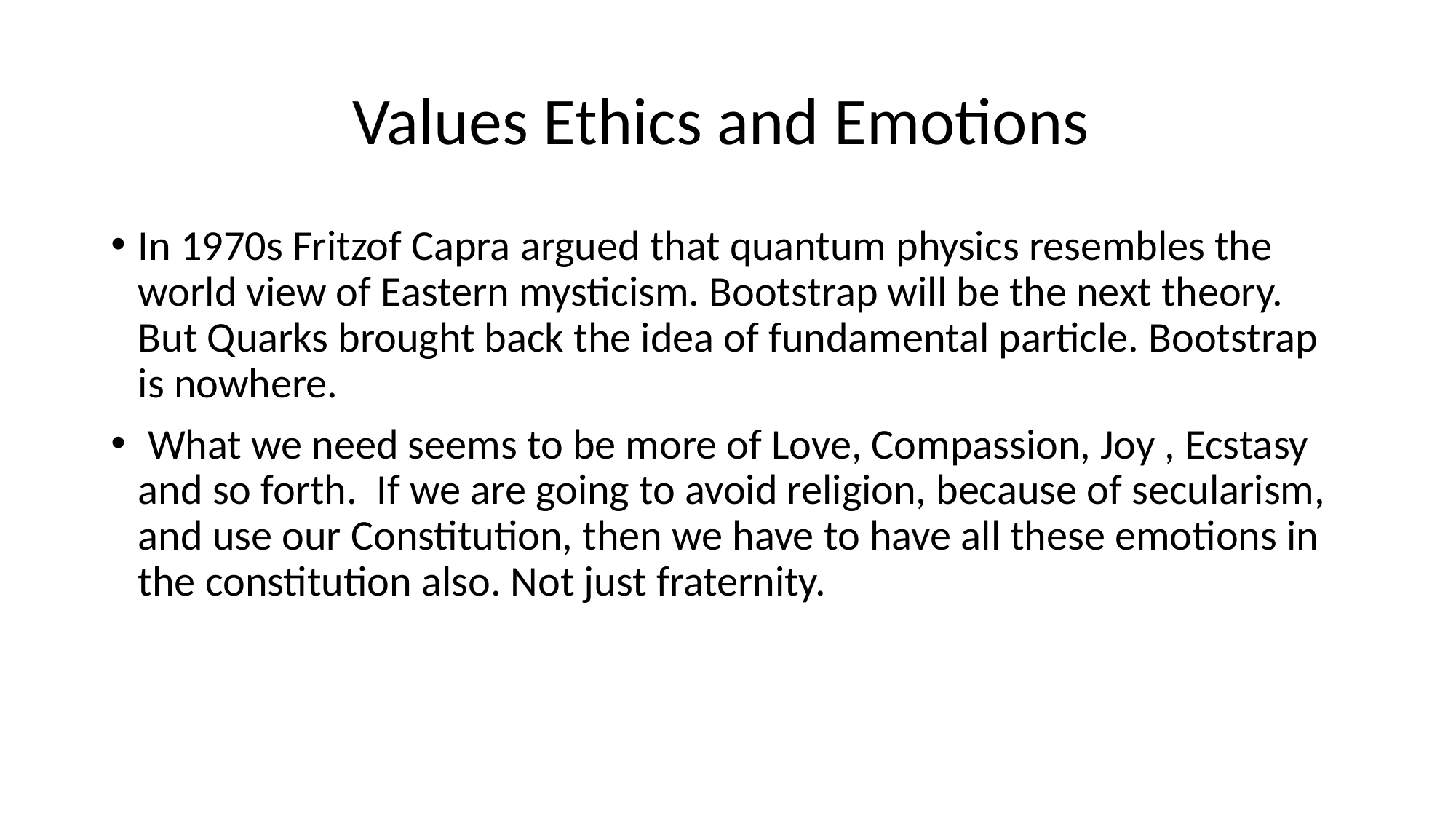

# Values Ethics and Emotions
In 1970s Fritzof Capra argued that quantum physics resembles the world view of Eastern mysticism. Bootstrap will be the next theory. But Quarks brought back the idea of fundamental particle. Bootstrap is nowhere.
 What we need seems to be more of Love, Compassion, Joy , Ecstasy and so forth.  If we are going to avoid religion, because of secularism, and use our Constitution, then we have to have all these emotions in the constitution also. Not just fraternity.